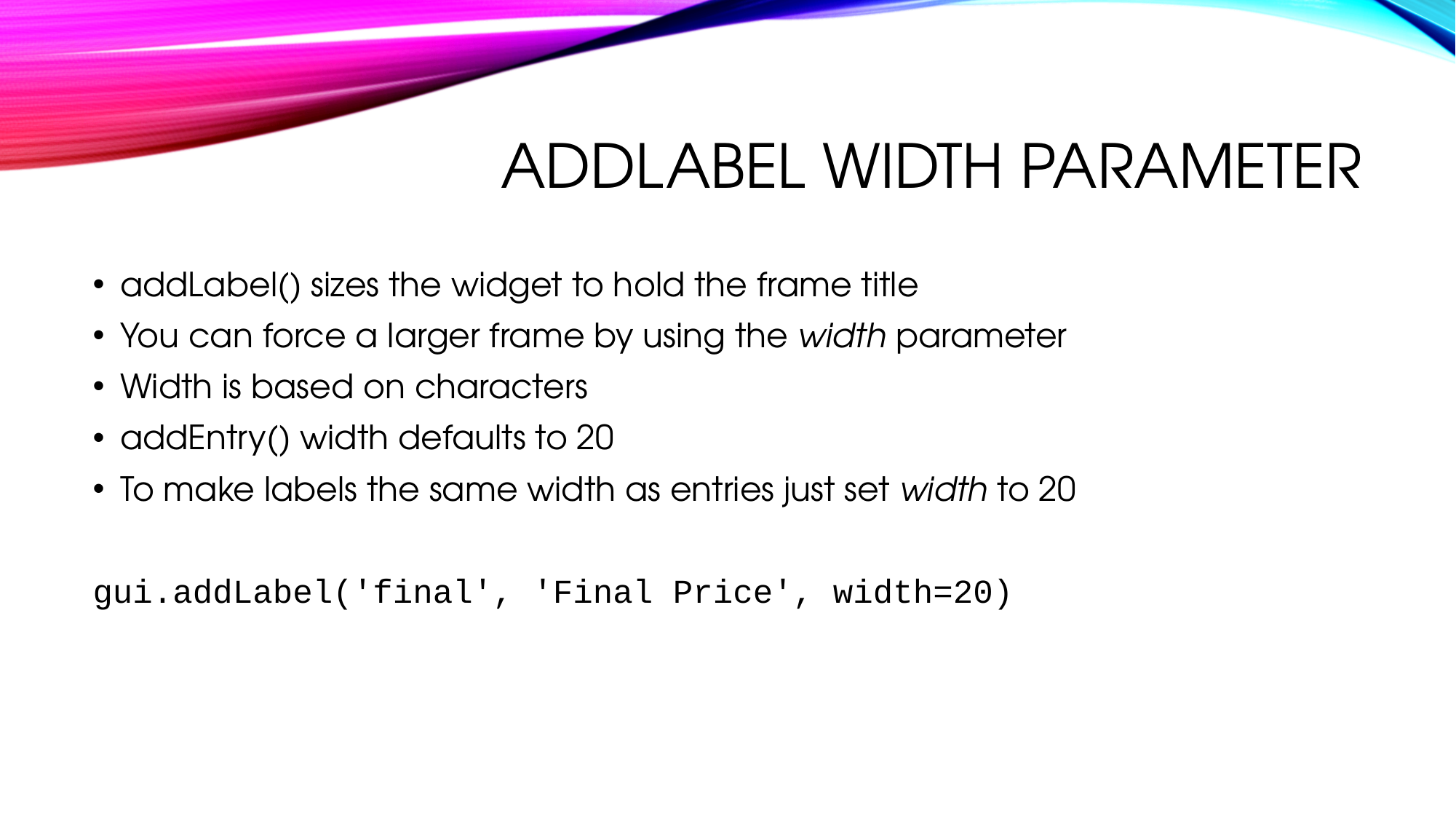

# addlabel WIDTH parameter
addLabel() sizes the widget to hold the frame title
You can force a larger frame by using the width parameter
Width is based on characters
addEntry() width defaults to 20
To make labels the same width as entries just set width to 20

gui.addLabel('final', 'Final Price', width=20)